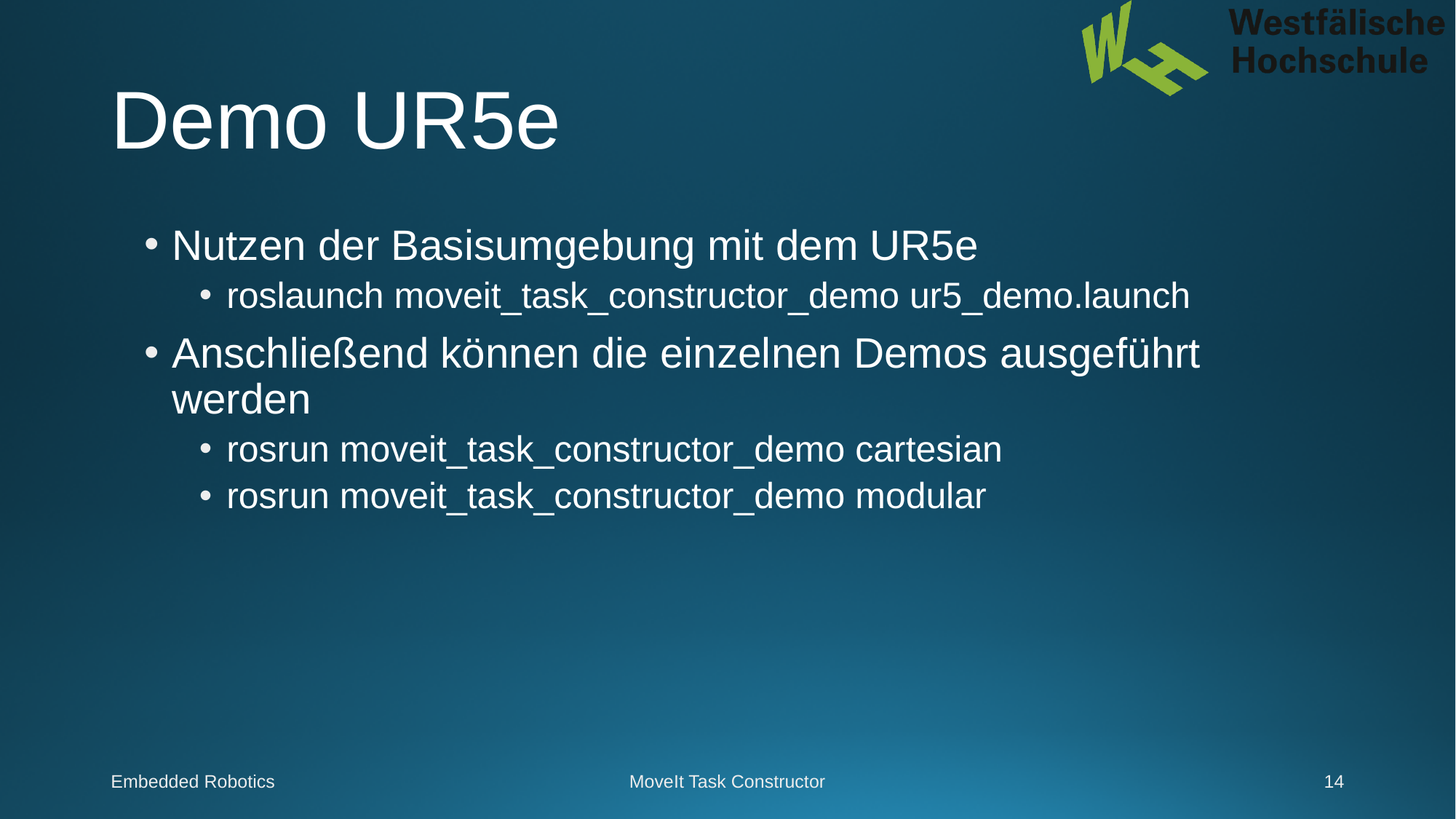

# Demo UR5e
Nutzen der Basisumgebung mit dem UR5e
roslaunch moveit_task_constructor_demo ur5_demo.launch
Anschließend können die einzelnen Demos ausgeführt werden
rosrun moveit_task_constructor_demo cartesian
rosrun moveit_task_constructor_demo modular
Embedded Robotics
MoveIt Task Constructor
14